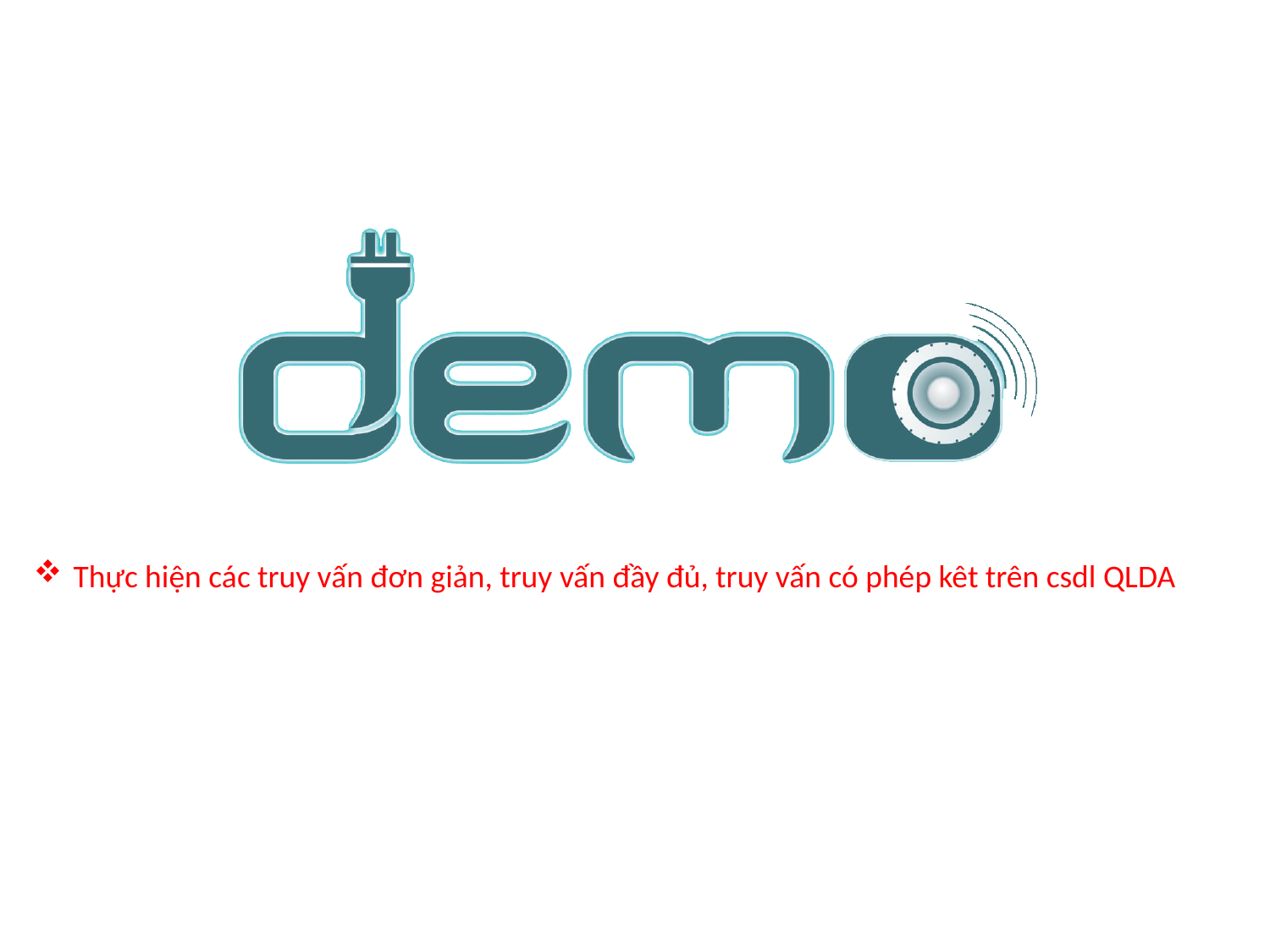

Thực hiện các truy vấn đơn giản, truy vấn đầy đủ, truy vấn có phép kêt trên csdl QLDA